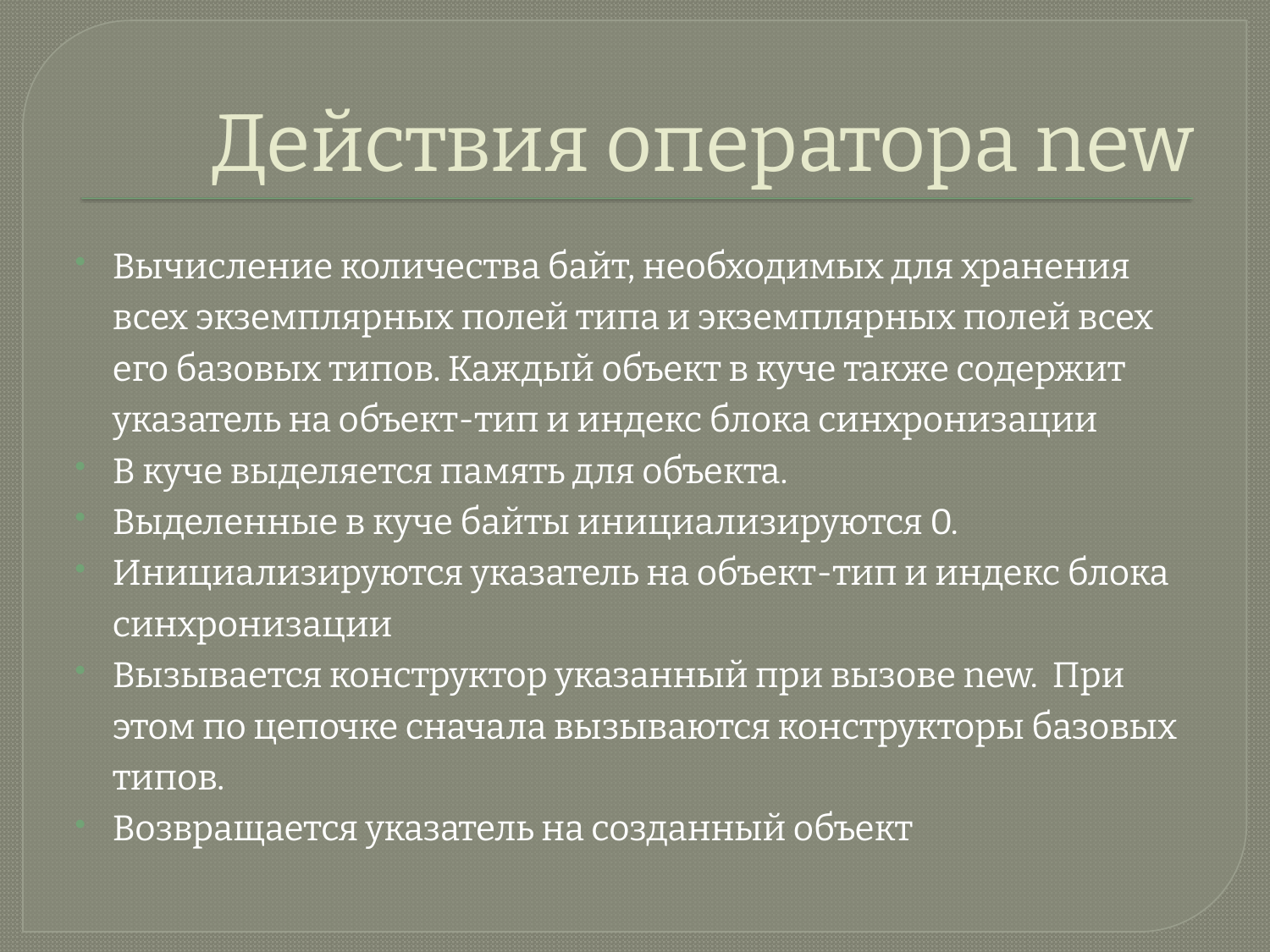

# Действия оператора new
Вычисление количества байт, необходимых для хранения всех экземплярных полей типа и экземплярных полей всех его базовых типов. Каждый объект в куче также содержит указатель на объект-тип и индекс блока синхронизации
В куче выделяется память для объекта.
Выделенные в куче байты инициализируются 0.
Инициализируются указатель на объект-тип и индекс блока синхронизации
Вызывается конструктор указанный при вызове new.  При этом по цепочке сначала вызываются конструкторы базовых типов.
Возвращается указатель на созданный объект